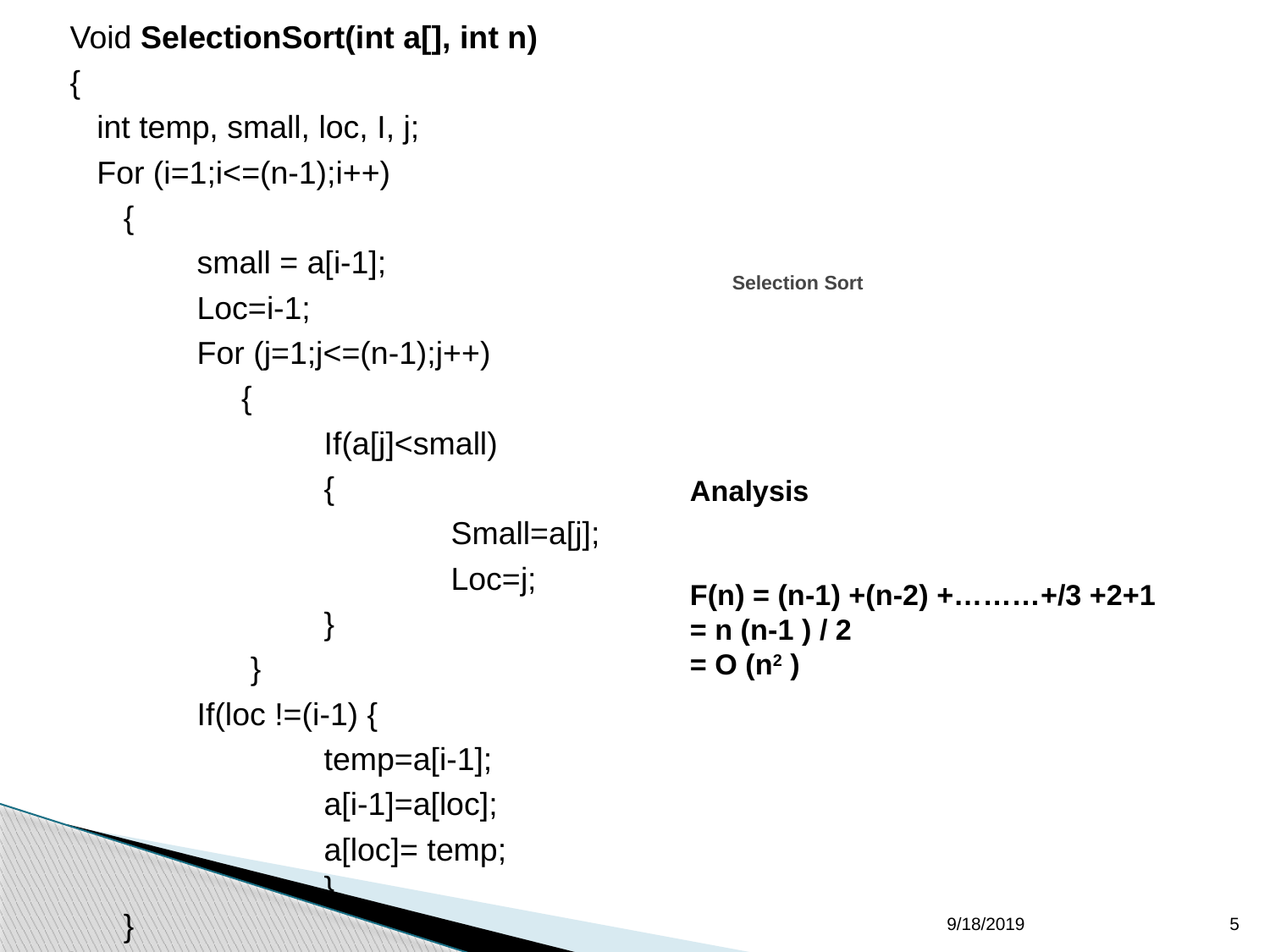

Void SelectionSort(int a[], int n)
{
   int temp, small, loc, I, j;
   For (i=1;i<=(n-1);i++)
      {
	small = a[i-1];
	Loc=i-1;
	For (j=1;j<=(n-1);j++)
	     {
		If(a[j]<small)
		{
			Small=a[j];
			Loc=j;
		}
	      }
	If(loc !=(i-1) {
		temp=a[i-1];
		a[i-1]=a[loc];
		a[loc]= temp;
		}
      }
}

# Selection Sort
Analysis

F(n) = (n-1) +(n-2) +………+/3 +2+1
= n (n-1 ) / 2
= O (n2 )
9/18/2019
5